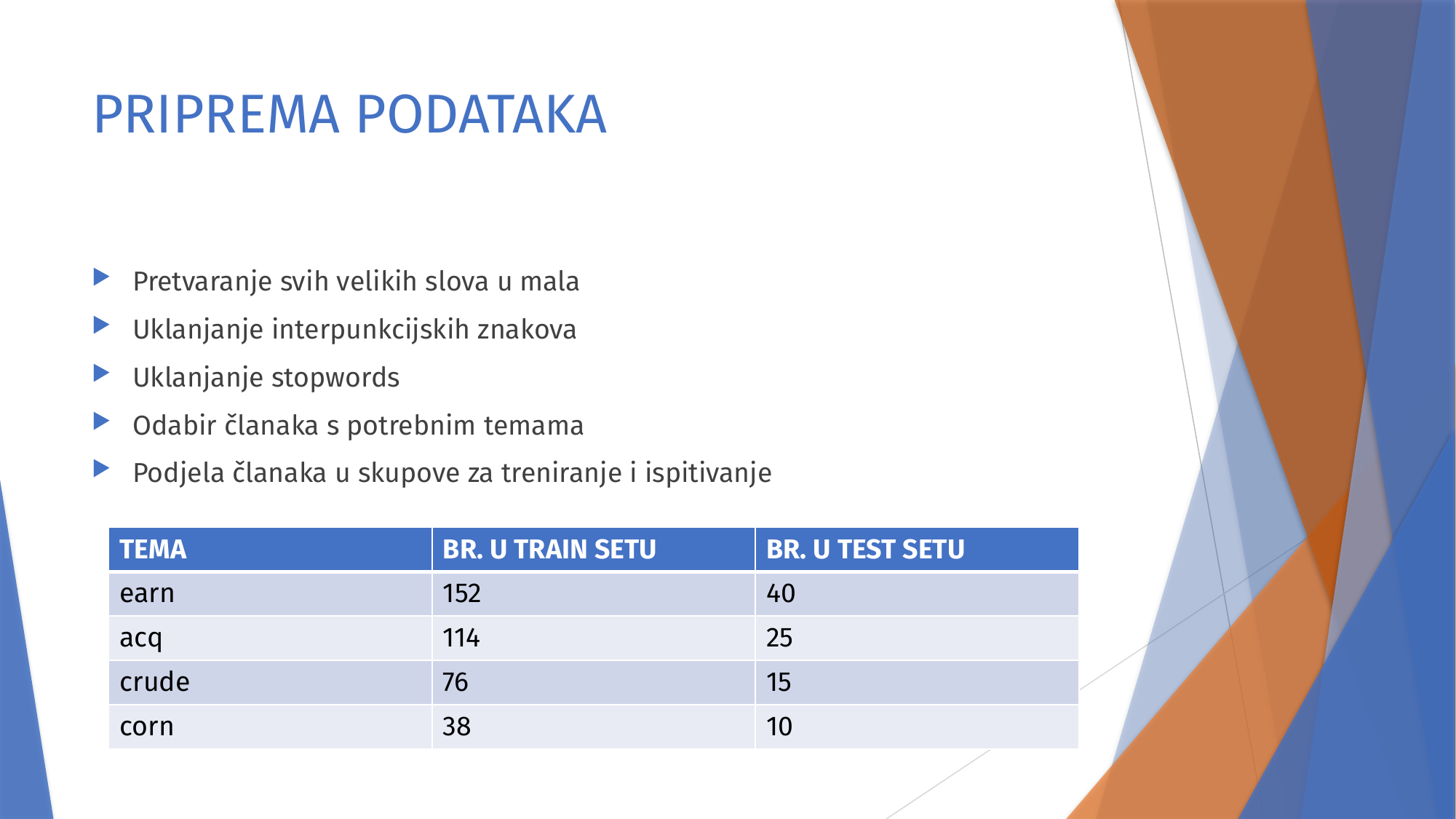

# PRIPREMA PODATAKA
Pretvaranje svih velikih slova u mala
Uklanjanje interpunkcijskih znakova
Uklanjanje stopwords
Odabir članaka s potrebnim temama
Podjela članaka u skupove za treniranje i ispitivanje
| TEMA | BR. U TRAIN SETU | BR. U TEST SETU |
| --- | --- | --- |
| earn | 152 | 40 |
| acq | 114 | 25 |
| crude | 76 | 15 |
| corn | 38 | 10 |